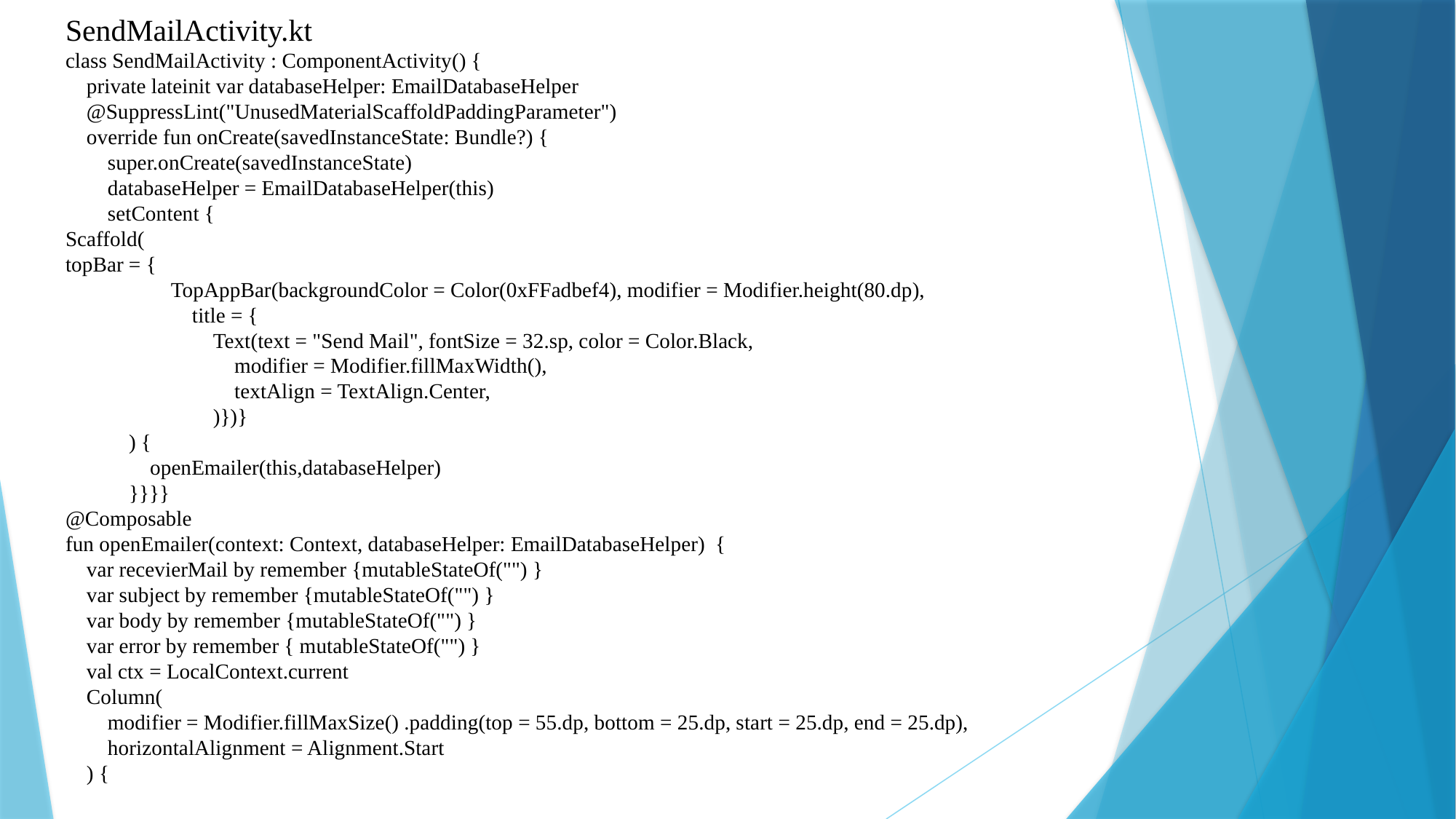

SendMailActivity.kt
class SendMailActivity : ComponentActivity() {
    private lateinit var databaseHelper: EmailDatabaseHelper
    @SuppressLint("UnusedMaterialScaffoldPaddingParameter")
    override fun onCreate(savedInstanceState: Bundle?) {
        super.onCreate(savedInstanceState)
        databaseHelper = EmailDatabaseHelper(this)
        setContent {
Scaffold(
topBar = {
                    TopAppBar(backgroundColor = Color(0xFFadbef4), modifier = Modifier.height(80.dp),
                        title = {
                            Text(text = "Send Mail", fontSize = 32.sp, color = Color.Black,
                                modifier = Modifier.fillMaxWidth(),
                                textAlign = TextAlign.Center,
                            )})}
            ) {
                openEmailer(this,databaseHelper)
            }}}}
@Composable
fun openEmailer(context: Context, databaseHelper: EmailDatabaseHelper)  {
    var recevierMail by remember {mutableStateOf("") }
    var subject by remember {mutableStateOf("") }
    var body by remember {mutableStateOf("") }
    var error by remember { mutableStateOf("") }
    val ctx = LocalContext.current
    Column(
        modifier = Modifier.fillMaxSize() .padding(top = 55.dp, bottom = 25.dp, start = 25.dp, end = 25.dp),
        horizontalAlignment = Alignment.Start
    ) {